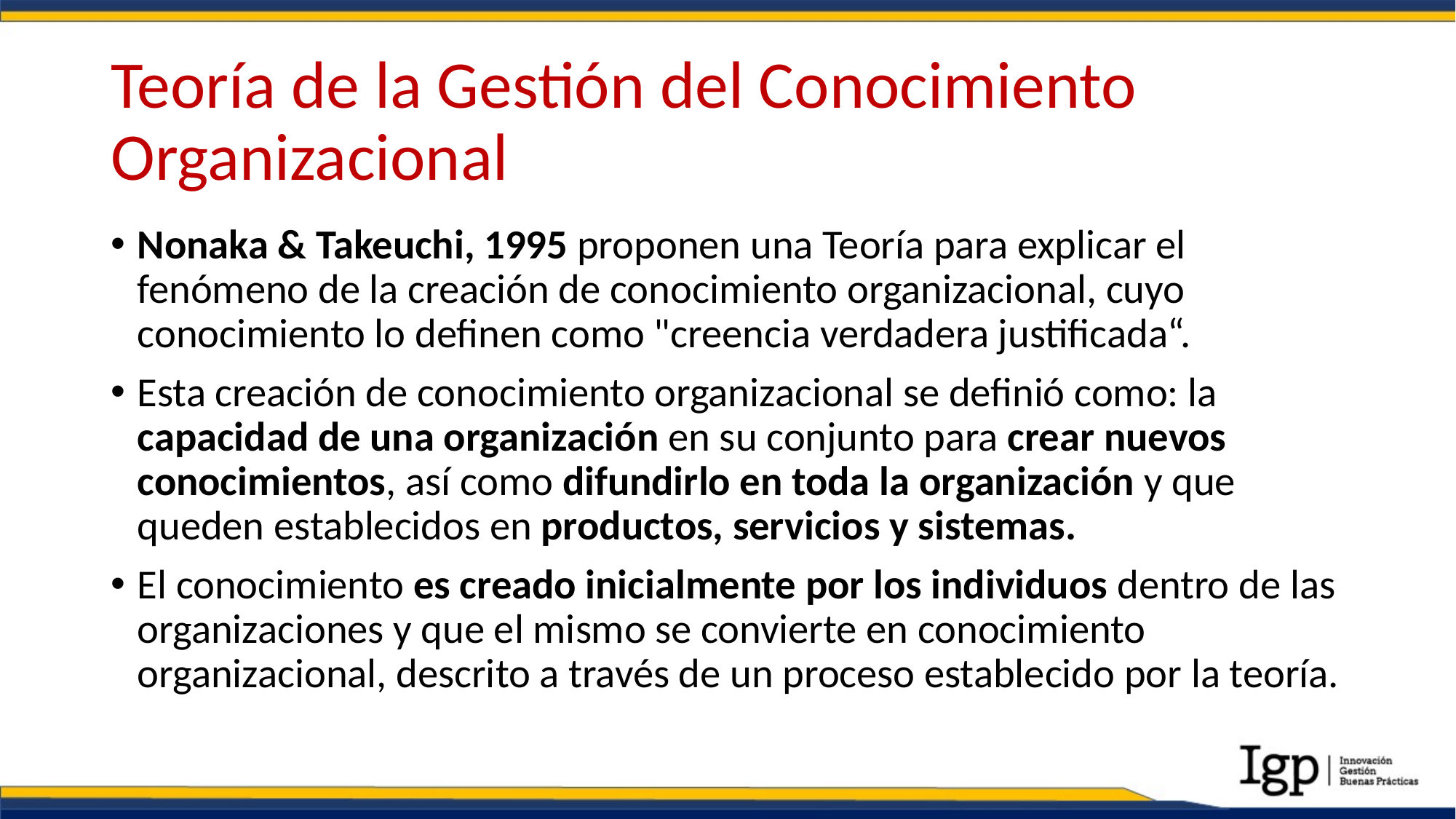

# Teoría de la Gestión del Conocimiento Organizacional
Nonaka & Takeuchi, 1995 proponen una Teoría para explicar el fenómeno de la creación de conocimiento organizacional, cuyo conocimiento lo definen como "creencia verdadera justificada“.
Esta creación de conocimiento organizacional se definió como: la capacidad de una organización en su conjunto para crear nuevos conocimientos, así como difundirlo en toda la organización y que queden establecidos en productos, servicios y sistemas.
El conocimiento es creado inicialmente por los individuos dentro de las organizaciones y que el mismo se convierte en conocimiento organizacional, descrito a través de un proceso establecido por la teoría.